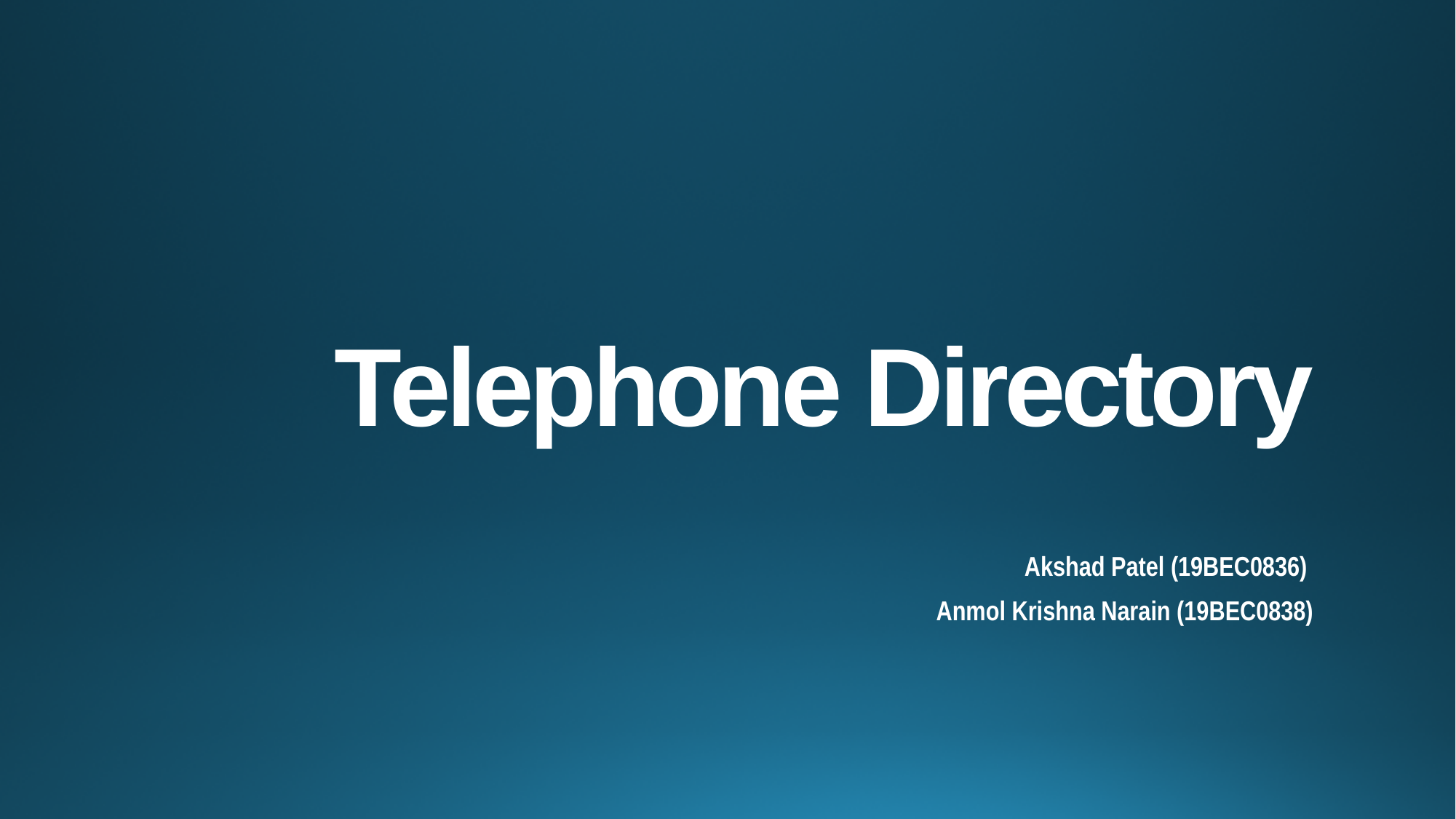

# Telephone Directory
Akshad Patel (19BEC0836)
Anmol Krishna Narain (19BEC0838)